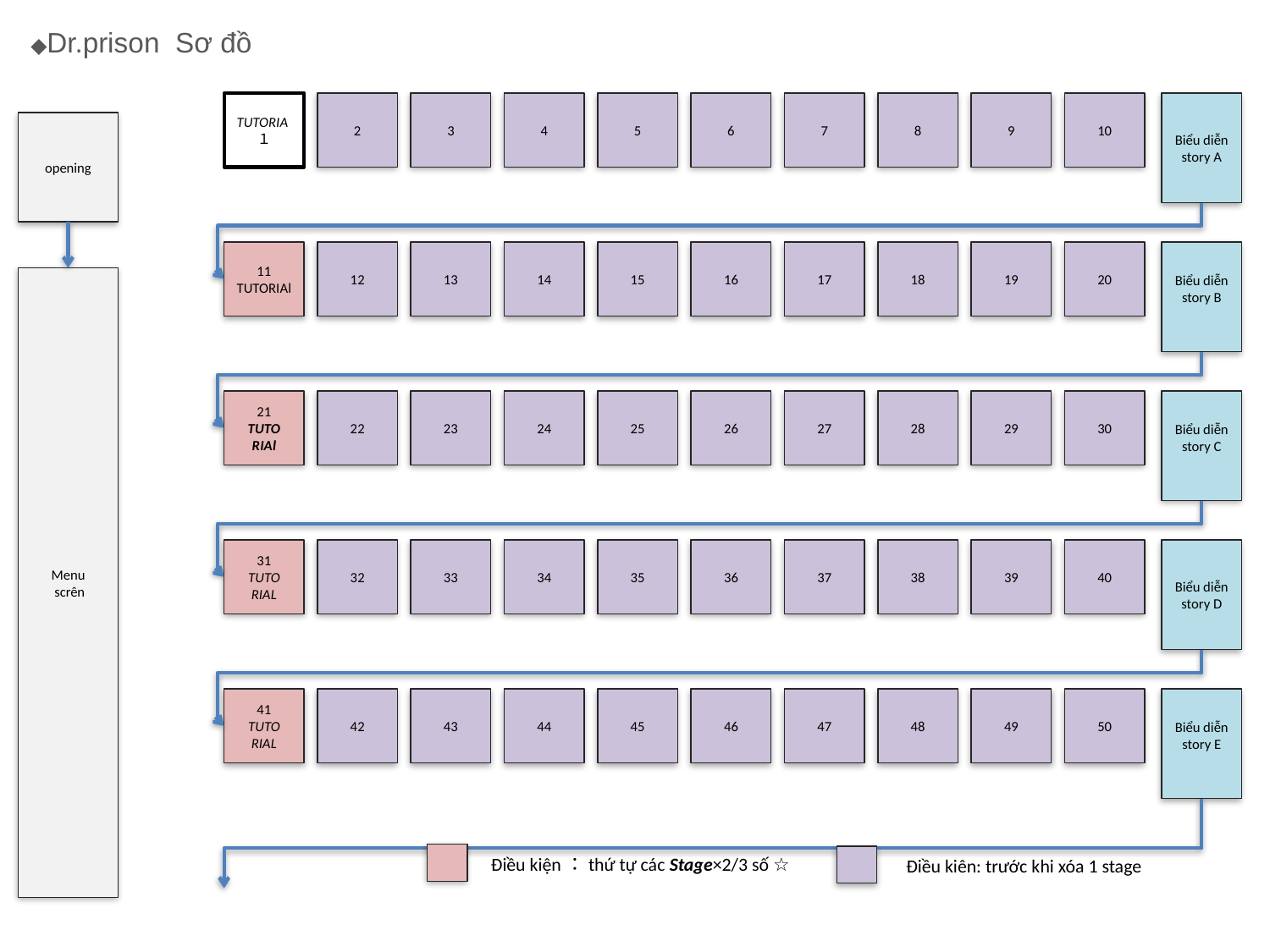

◆Dr.prison  Sơ đồ
# a
TUTORIA１
2
3
4
5
6
7
8
10
9
Biểu diễn story A
opening

11
TUTORIAl
12
13
14
15
16
17
18
20
19
Biểu diễn story B

Menu
 scrên
21
TUTO
RIAl
22
23
24
25
26
27
28
30
29
Biểu diễn story C

31
TUTO
RIAL
32
33
34
35
36
37
38
40
39
Biểu diễn story D
41
TUTO
RIAL
42
43
44
45
46
47
48
50
49
Biểu diễn story E

Điều kiện：thứ tự các Stage×2/3 số ☆

Điều kiên: trước khi xóa 1 stage